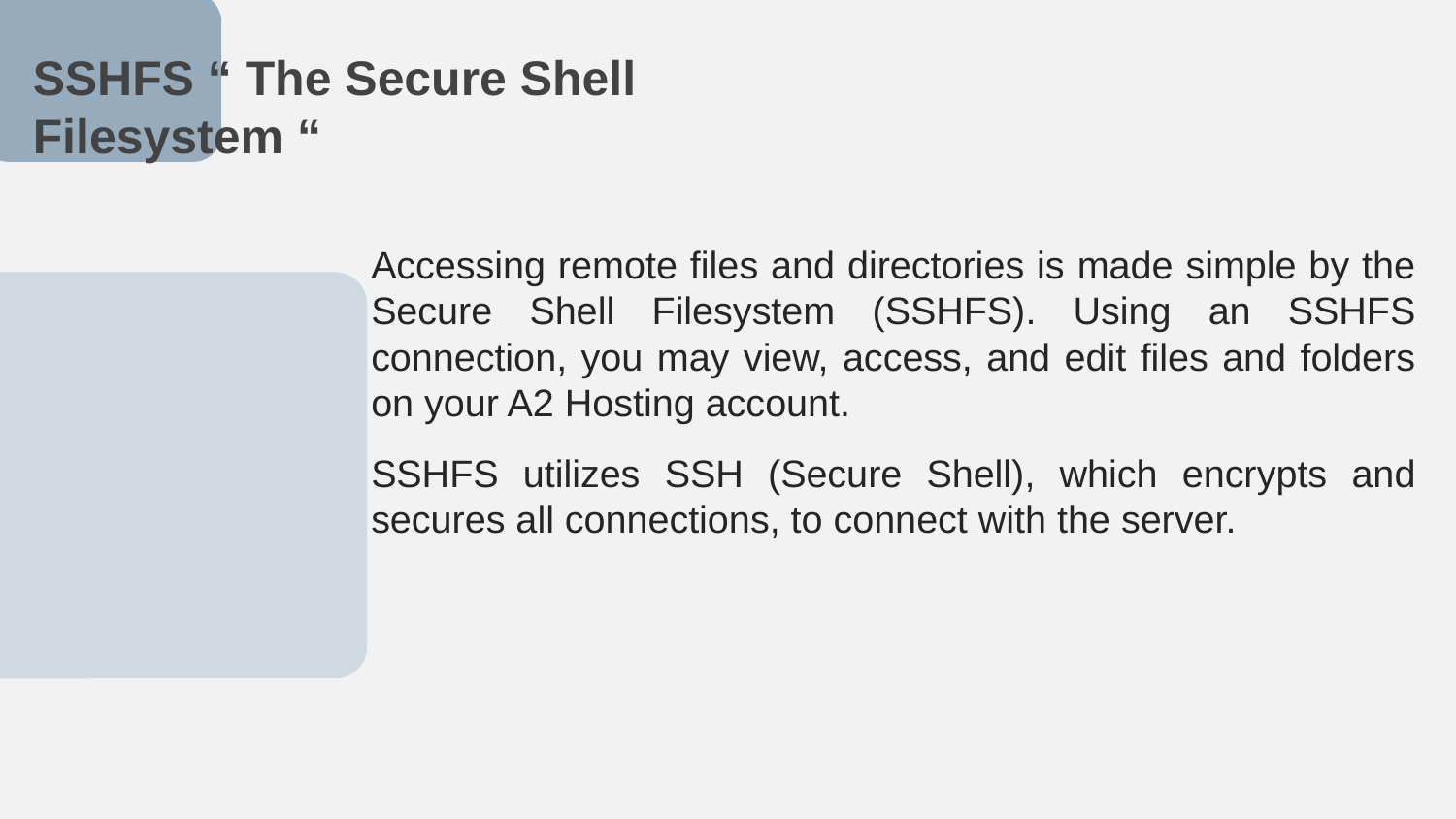

# SSHFS “ The Secure Shell Filesystem “

Accessing remote files and directories is made simple by the Secure Shell Filesystem (SSHFS). Using an SSHFS connection, you may view, access, and edit files and folders on your A2 Hosting account.
SSHFS utilizes SSH (Secure Shell), which encrypts and secures all connections, to connect with the server.